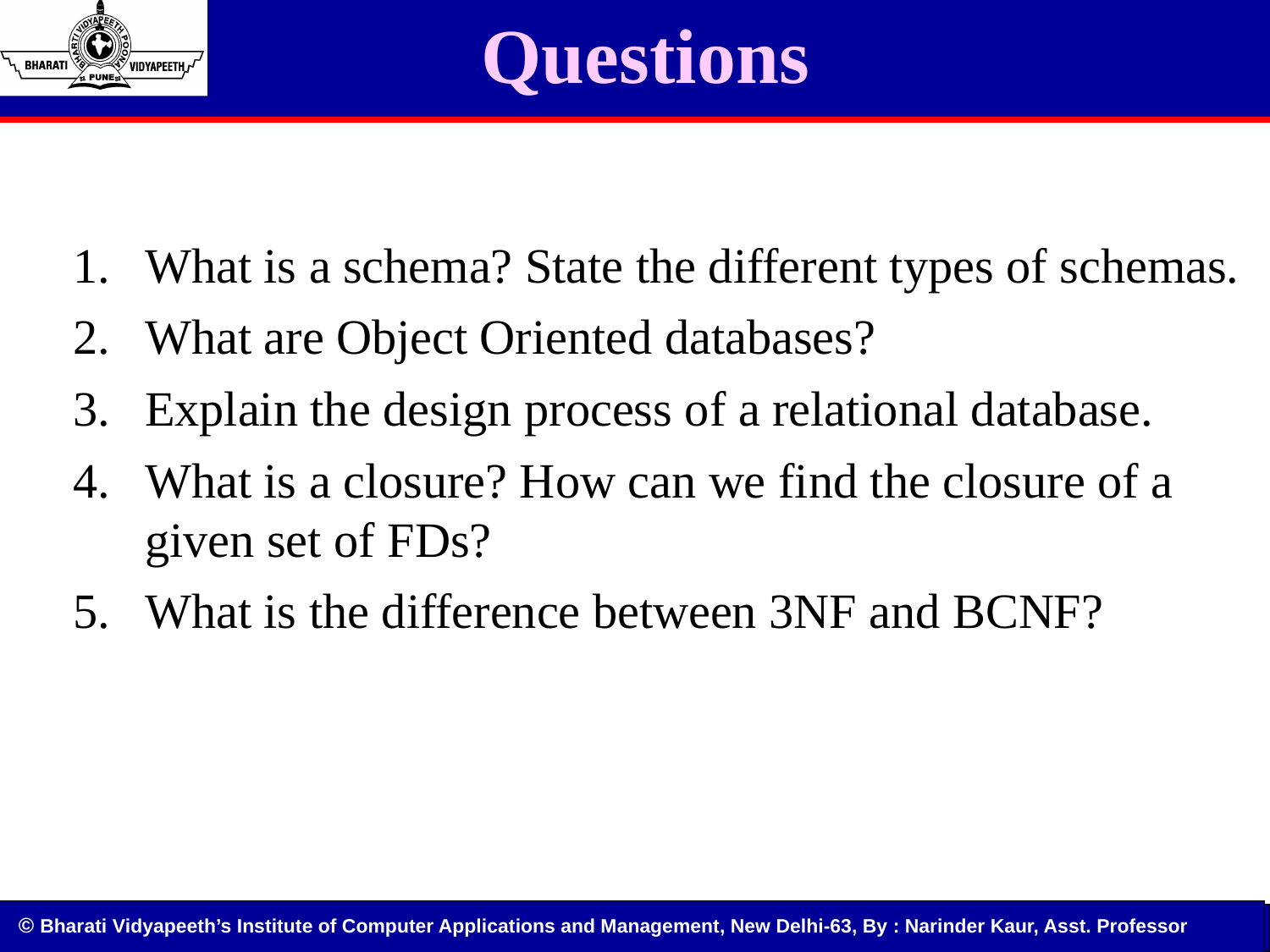

# Questions
What is a schema? State the different types of schemas.
What are Object Oriented databases?
Explain the design process of a relational database.
What is a closure? How can we find the closure of a given set of FDs?
What is the difference between 3NF and BCNF?